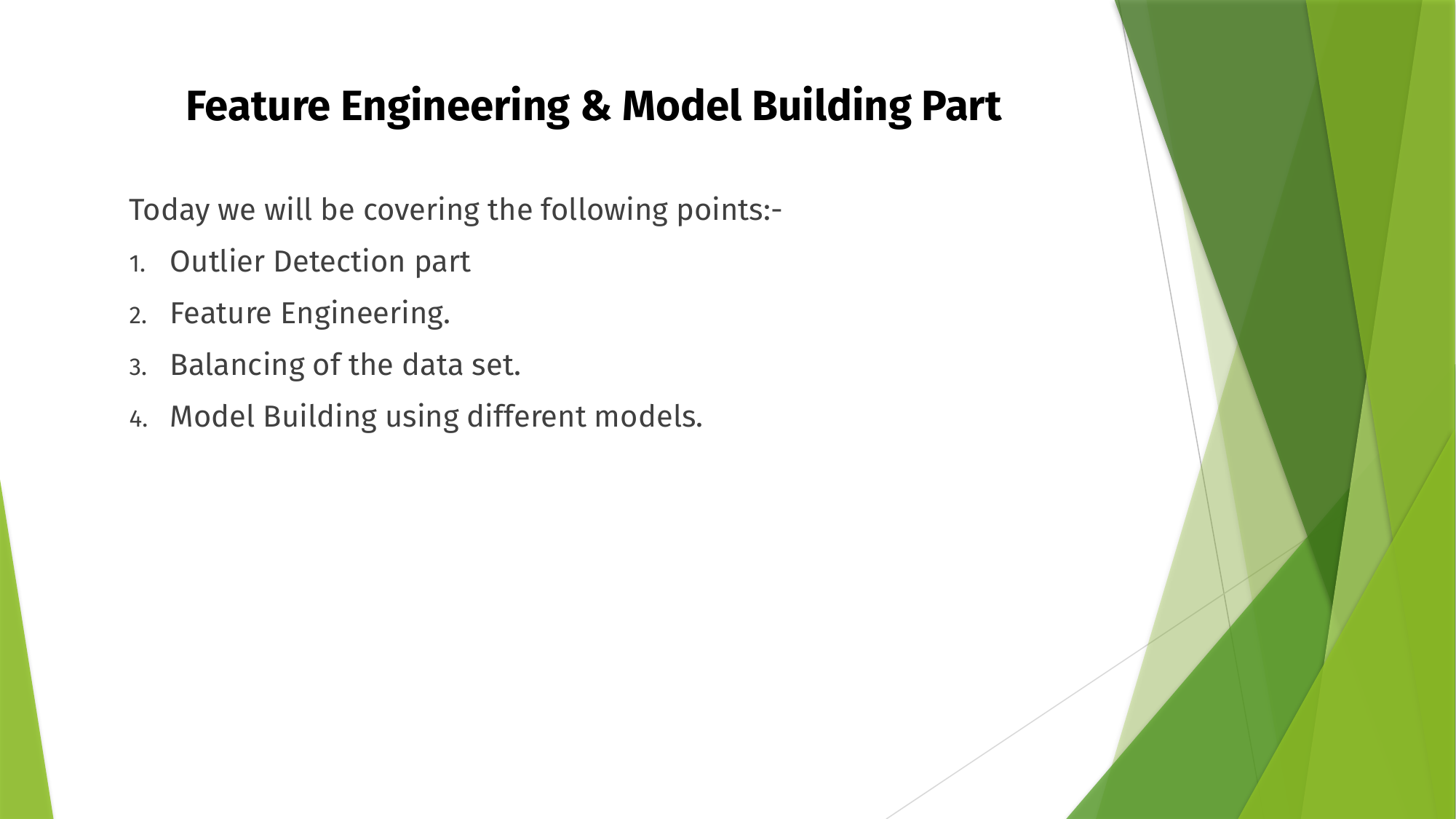

# Feature Engineering & Model Building Part
Today we will be covering the following points:-
Outlier Detection part
Feature Engineering.
Balancing of the data set.
Model Building using different models.